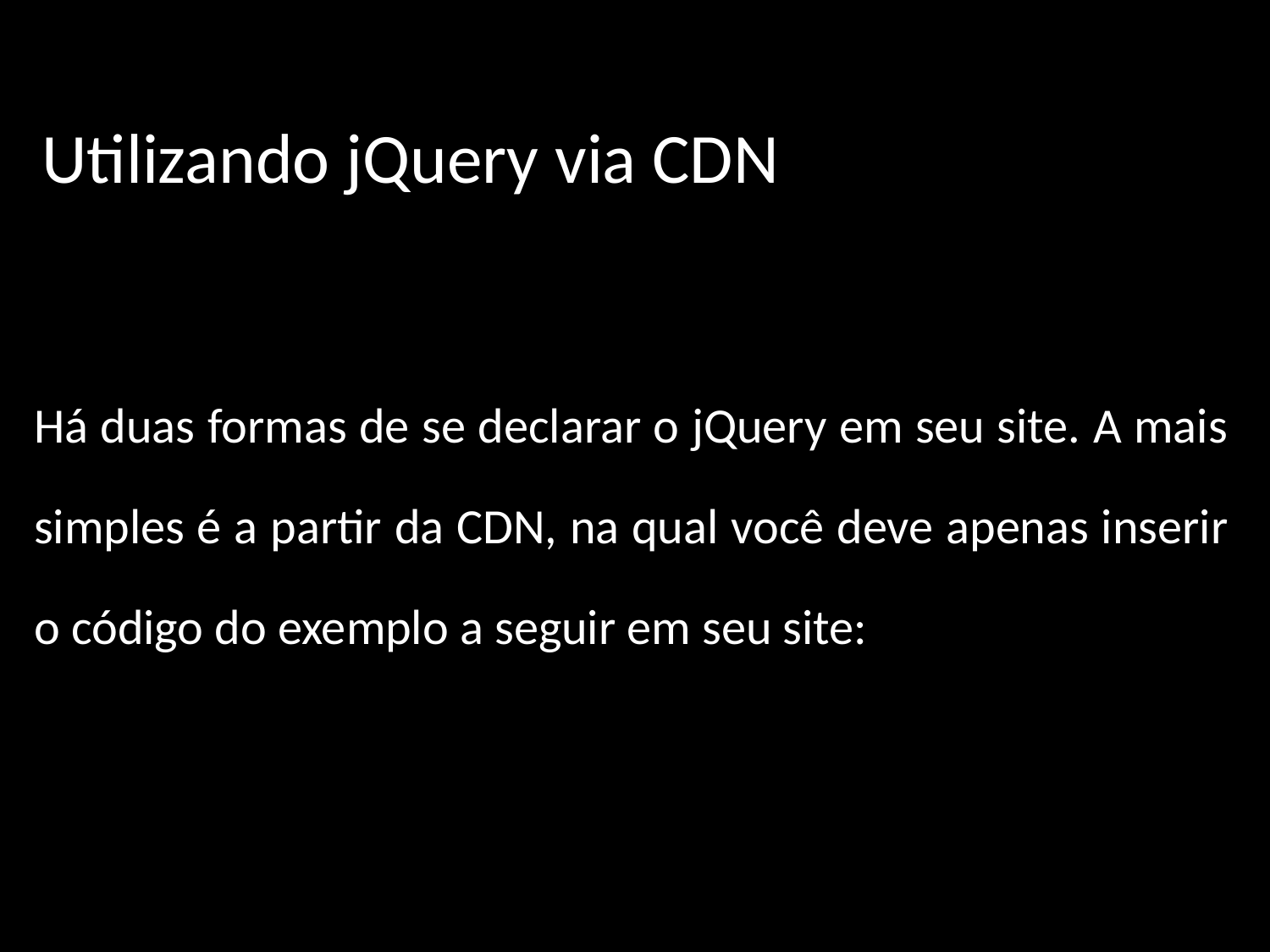

Utilizando jQuery via CDN
Há duas formas de se declarar o jQuery em seu site. A mais simples é a partir da CDN, na qual você deve apenas inserir o código do exemplo a seguir em seu site: